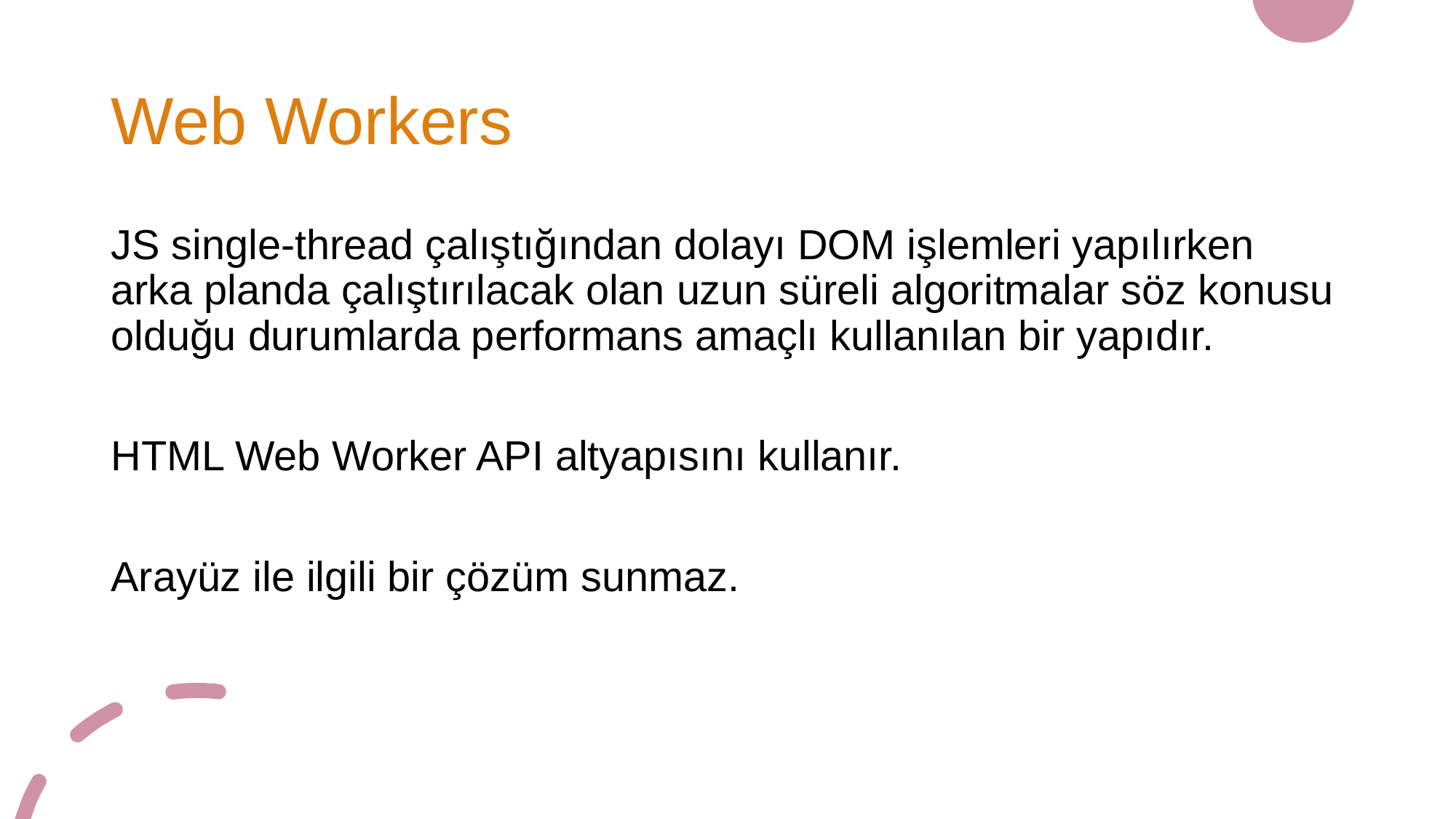

# Web Workers
JS single-thread çalıştığından dolayı DOM işlemleri yapılırken arka planda çalıştırılacak olan uzun süreli algoritmalar söz konusu olduğu durumlarda performans amaçlı kullanılan bir yapıdır.

HTML Web Worker API altyapısını kullanır.

Arayüz ile ilgili bir çözüm sunmaz.